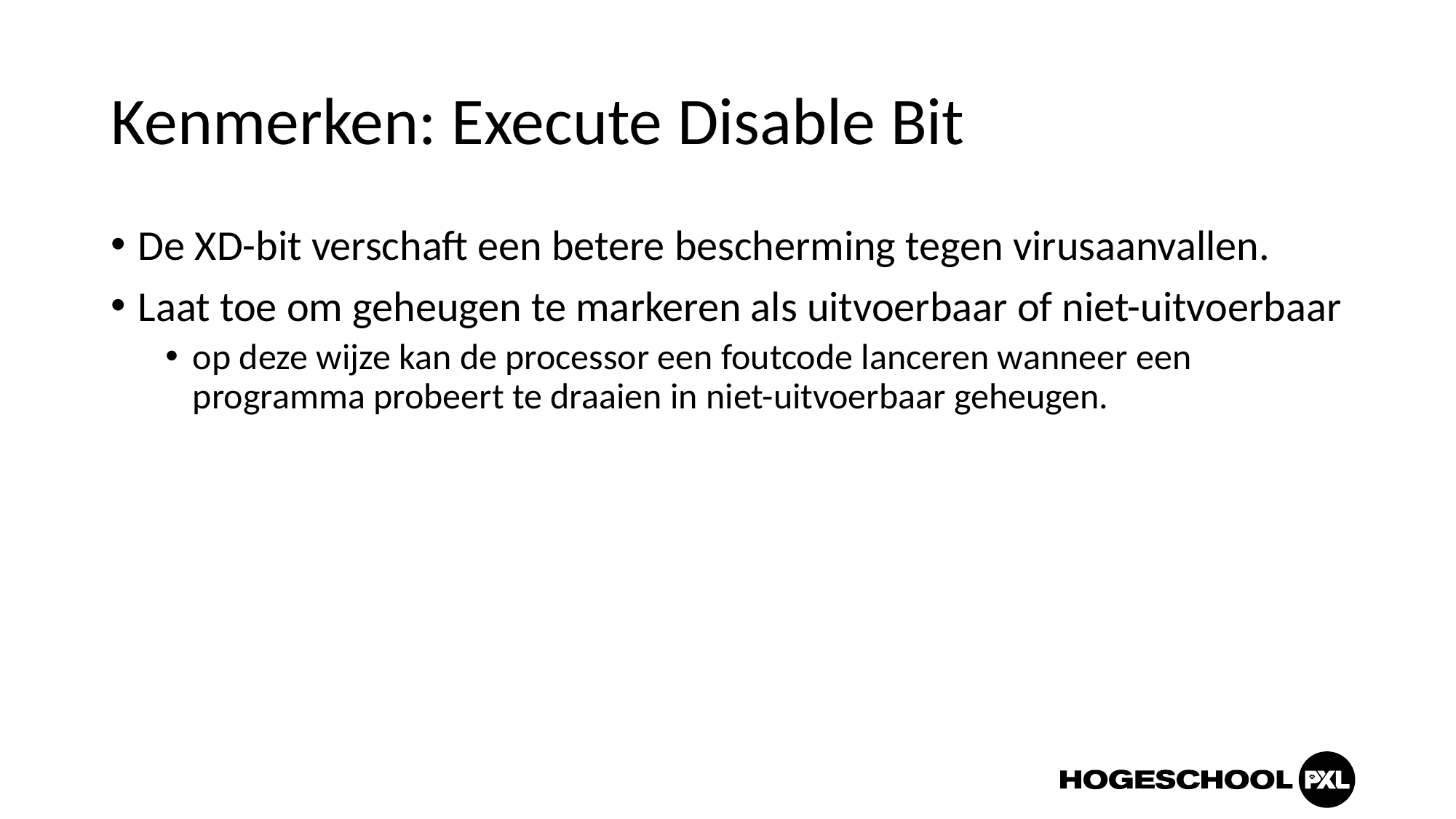

# Kenmerken: Execute Disable Bit
De XD-bit verschaft een betere bescherming tegen virusaanvallen.
Laat toe om geheugen te markeren als uitvoerbaar of niet-uitvoerbaar
op deze wijze kan de processor een foutcode lanceren wanneer een programma probeert te draaien in niet-uitvoerbaar geheugen.